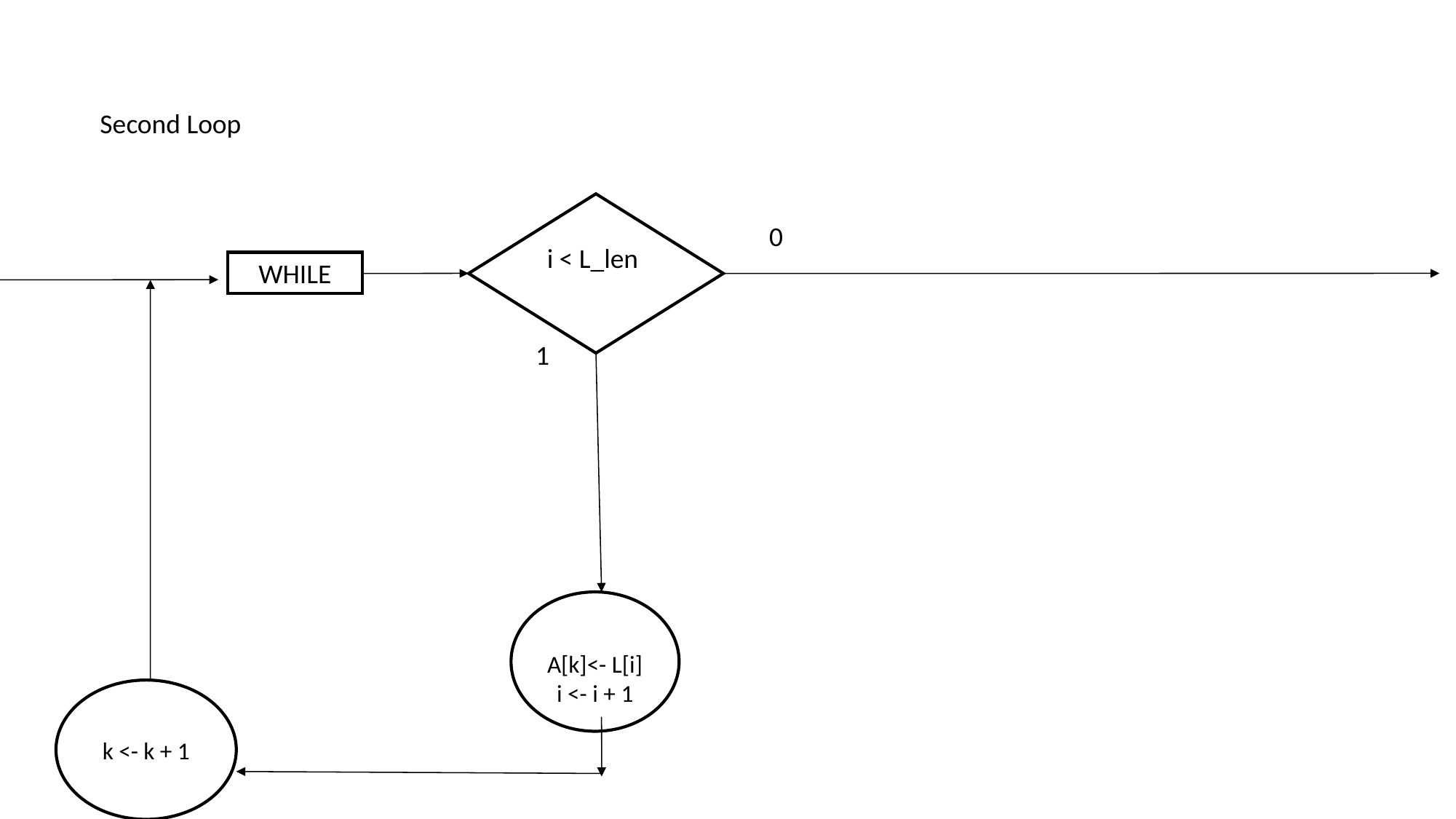

# Second Loop
i < L_len

0
WHILE

1

A[k]<- L[i]
i <- i + 1
k <- k + 1